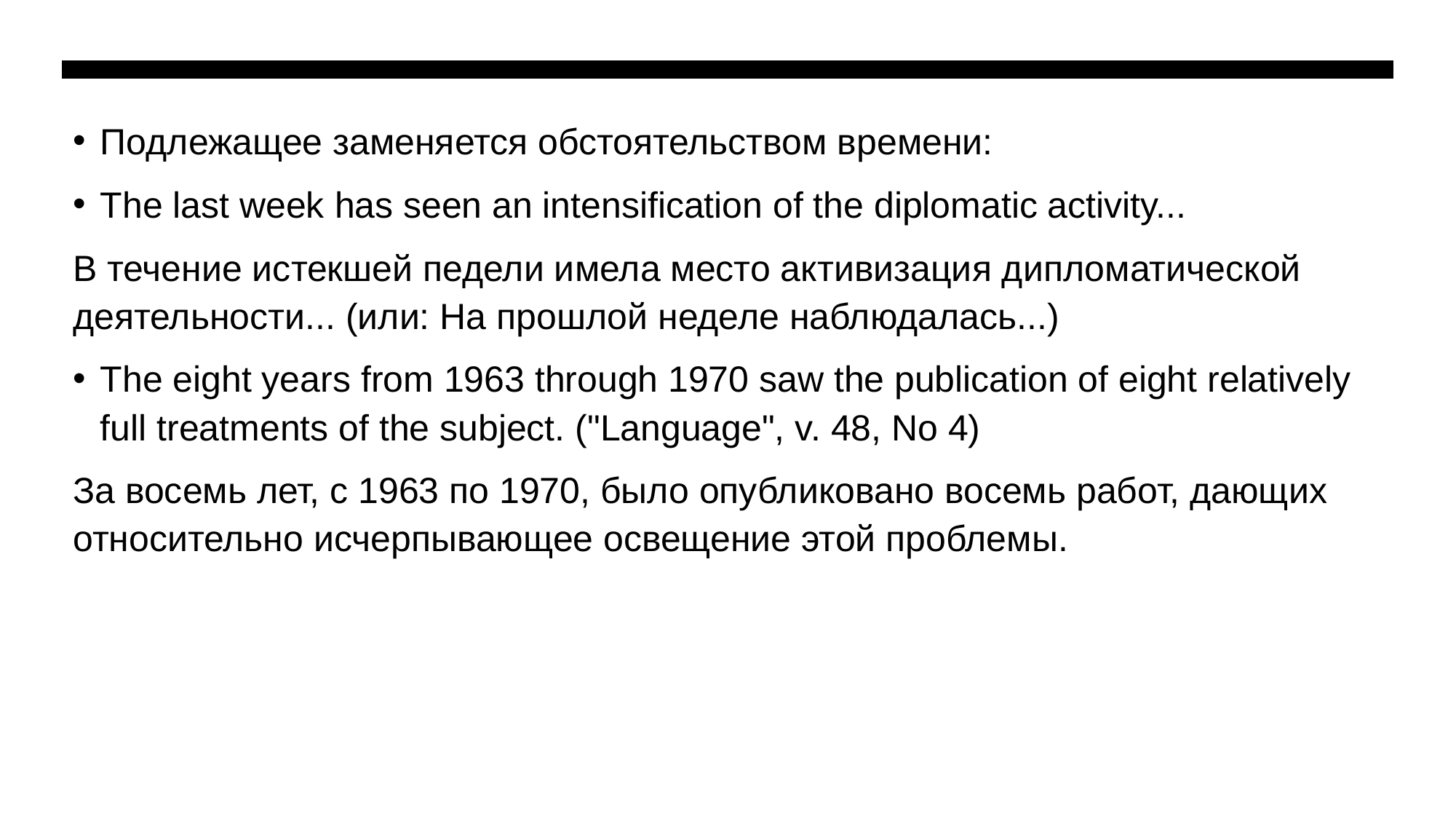

Подлежащее заменяется обстоятельством времени:
The last week has seen an intensification of the diplomatic activity...
В течение истекшей педели имела место активизация дипломатической деятельности... (или: На прошлой неделе наблюдалась...)
The eight years from 1963 through 1970 saw the publication of eight relatively full treatments of the subject. ("Language", v. 48, No 4)
За восемь лет, с 1963 по 1970, было опубликовано восемь работ, дающих относительно исчерпывающее освещение этой проблемы.